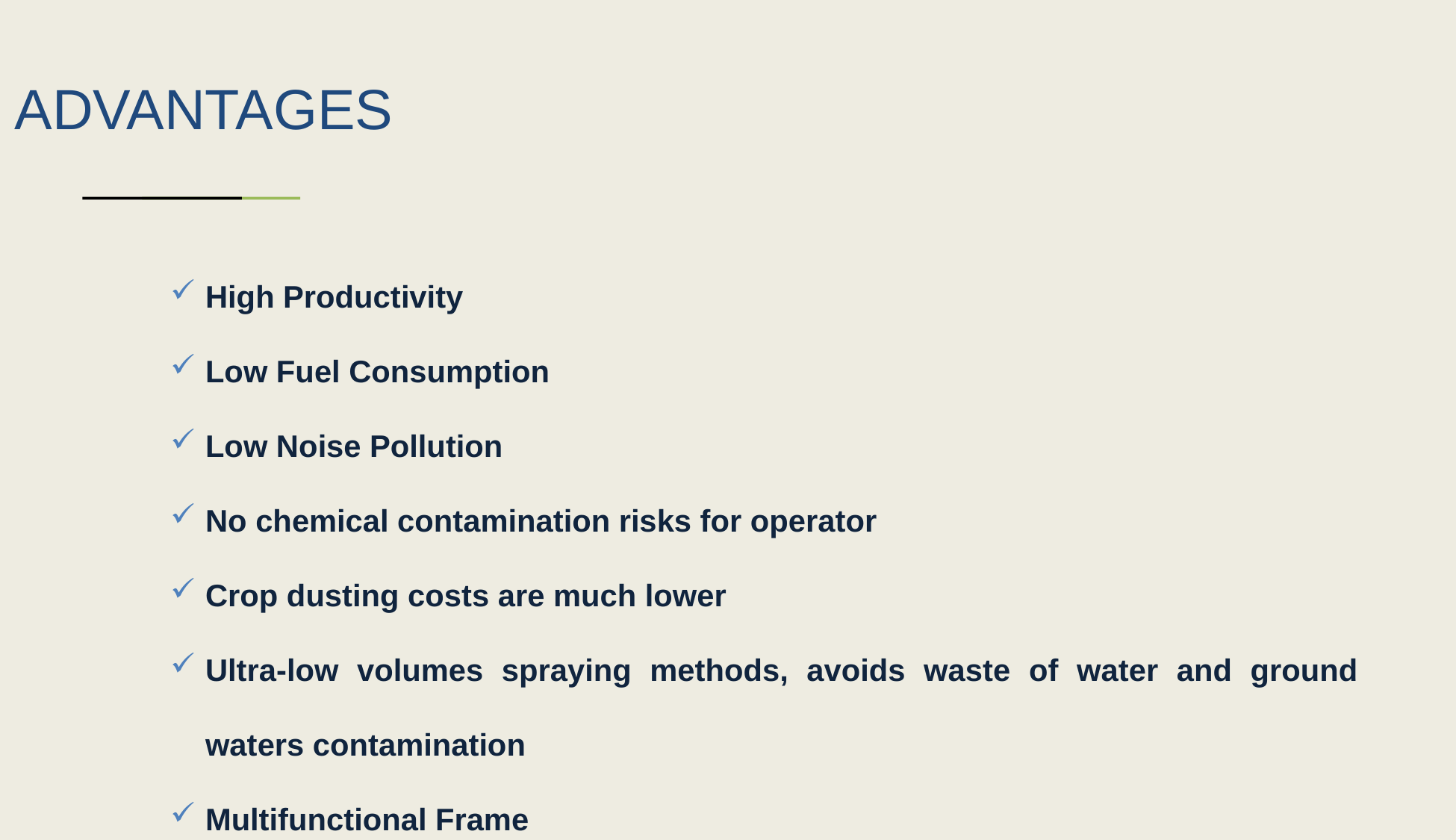

# ADVANTAGES

High Productivity
Low Fuel Consumption
Low Noise Pollution
No chemical contamination risks for operator
Crop dusting costs are much lower
Ultra-low volumes spraying methods, avoids waste of water and ground waters contamination
Multifunctional Frame